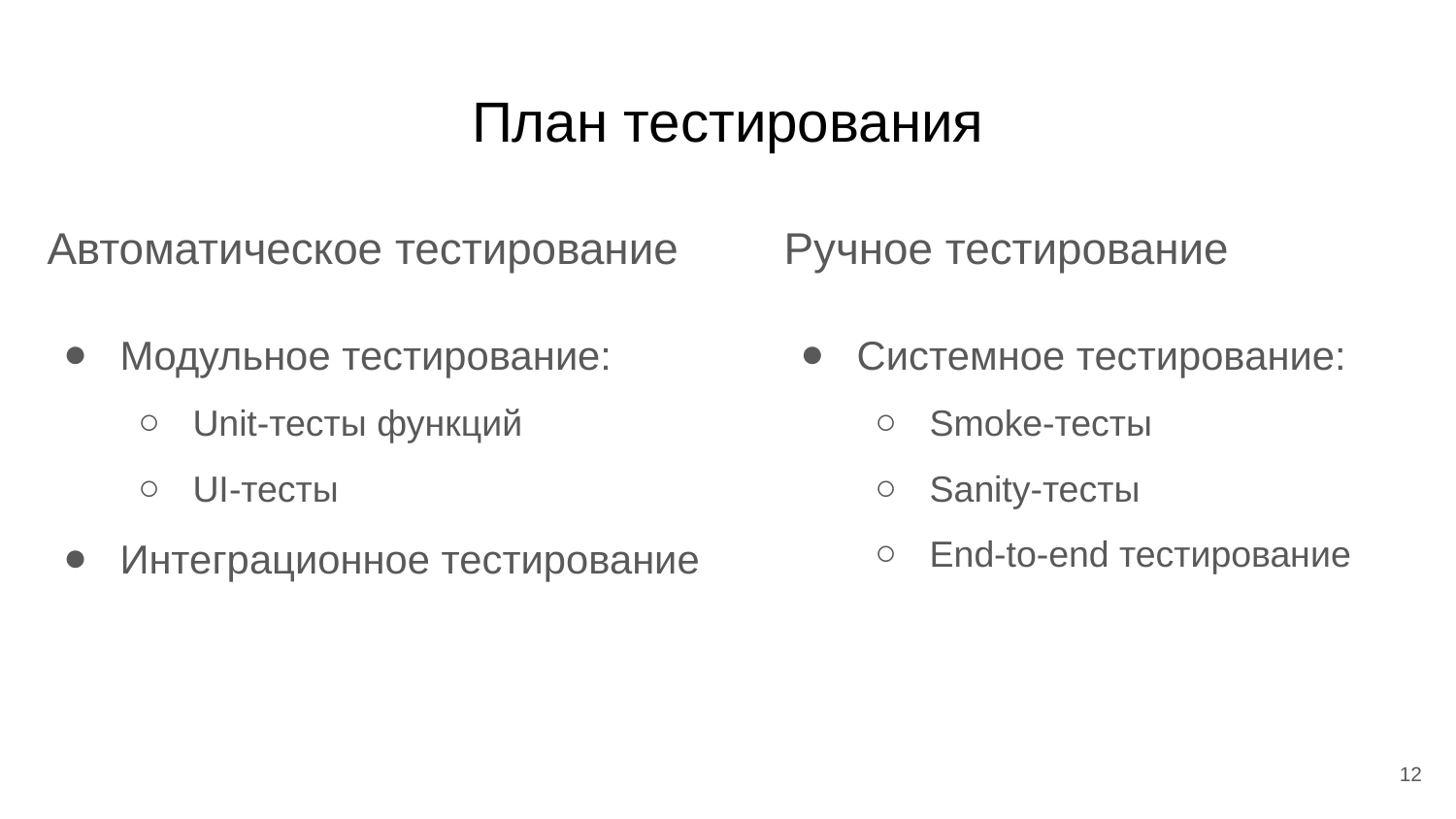

# План тестирования
Автоматическое тестирование
Модульное тестирование:
Unit-тесты функций
UI-тесты
Интеграционное тестирование
Ручное тестирование
Системное тестирование:
Smoke-тесты
Sanity-тесты
End-to-end тестирование
12